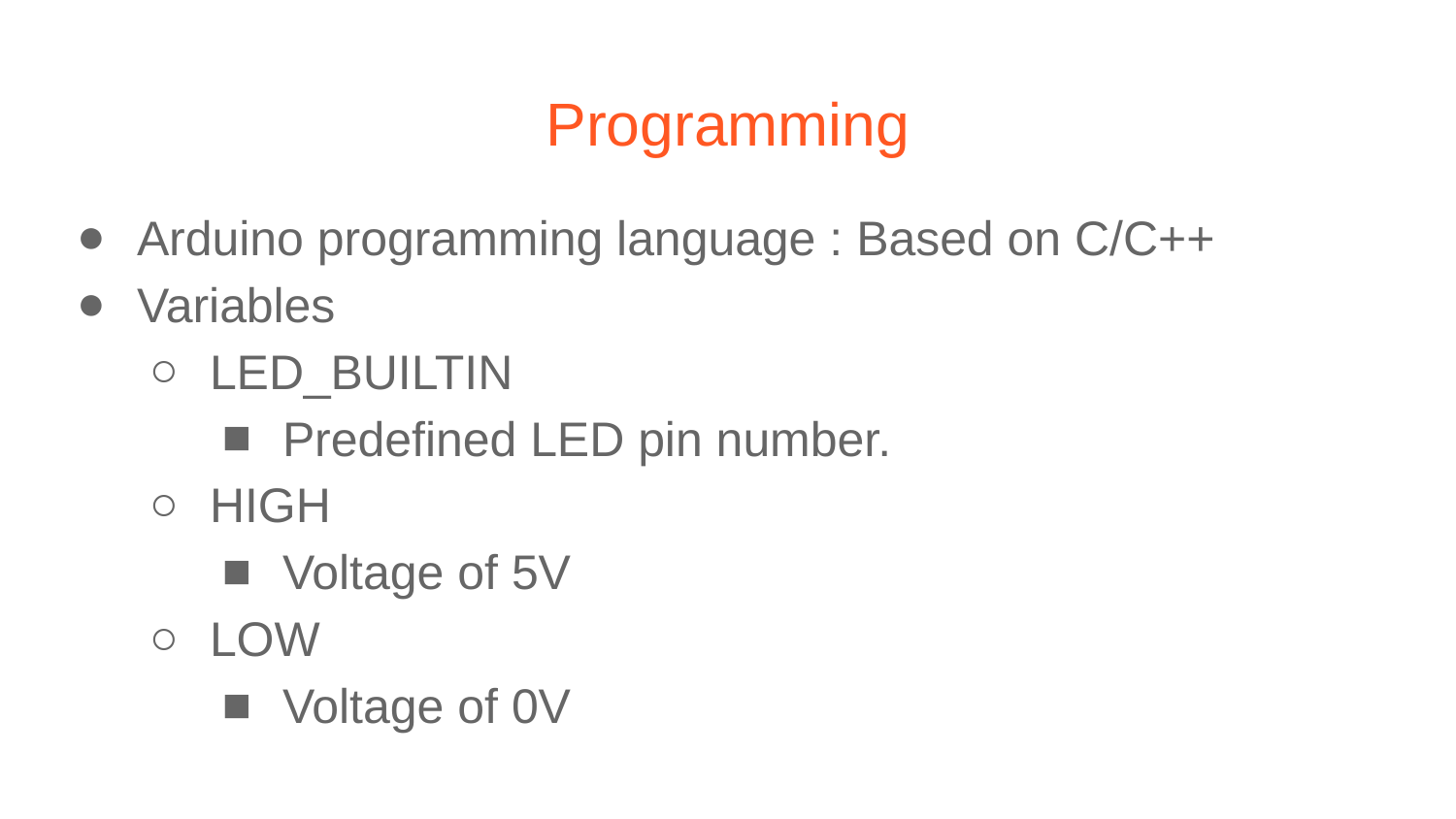

# Programming
Arduino programming language : Based on C/C++
Variables
LED_BUILTIN
Predefined LED pin number.
HIGH
Voltage of 5V
LOW
Voltage of 0V